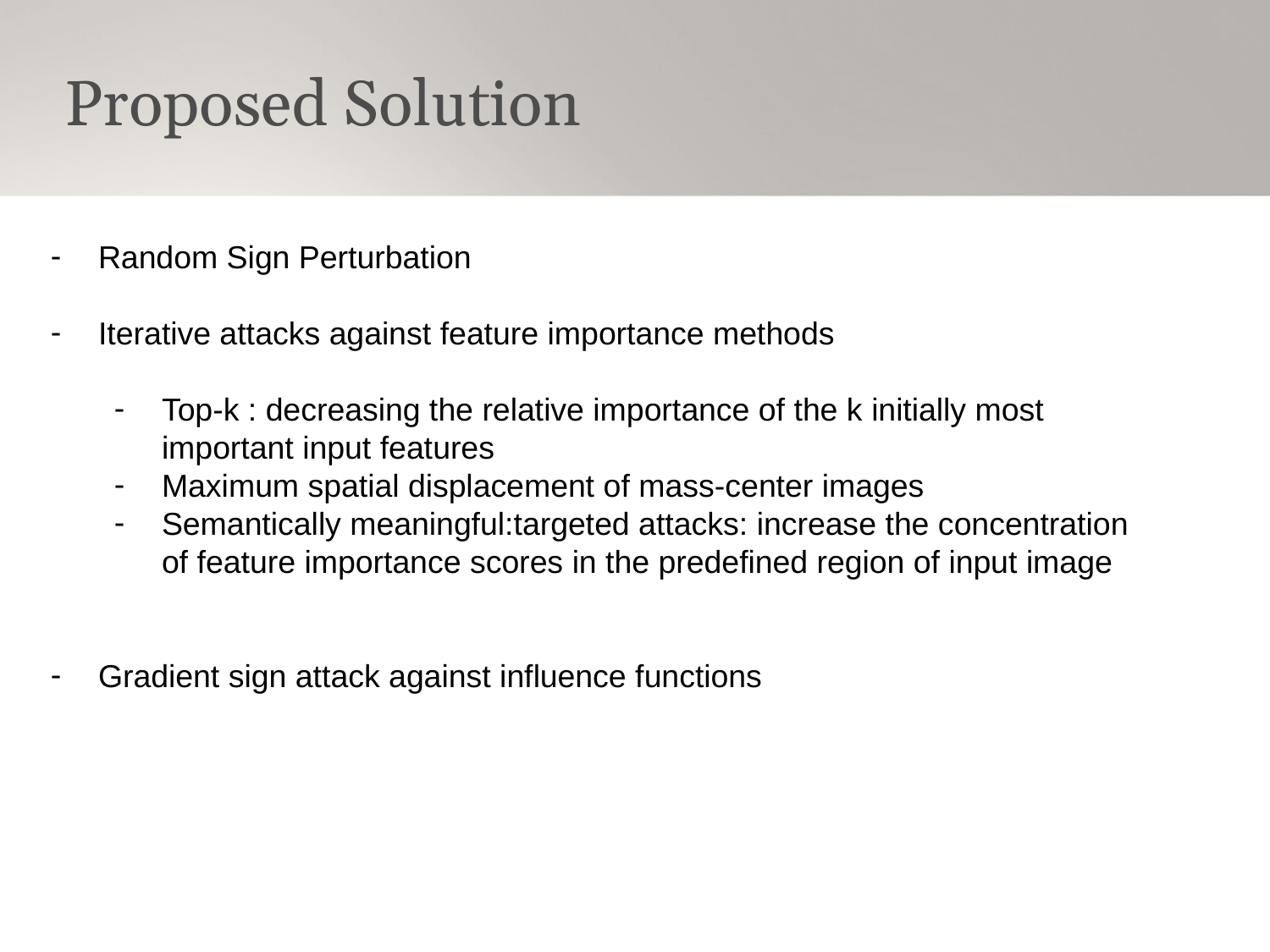

Proposed Solution
Random Sign Perturbation

Iterative attacks against feature importance methods

Top-k : decreasing the relative importance of the k initially most important input features
Maximum spatial displacement of mass-center images
Semantically meaningful:targeted attacks: increase the concentration of feature importance scores in the predefined region of input image

Gradient sign attack against influence functions